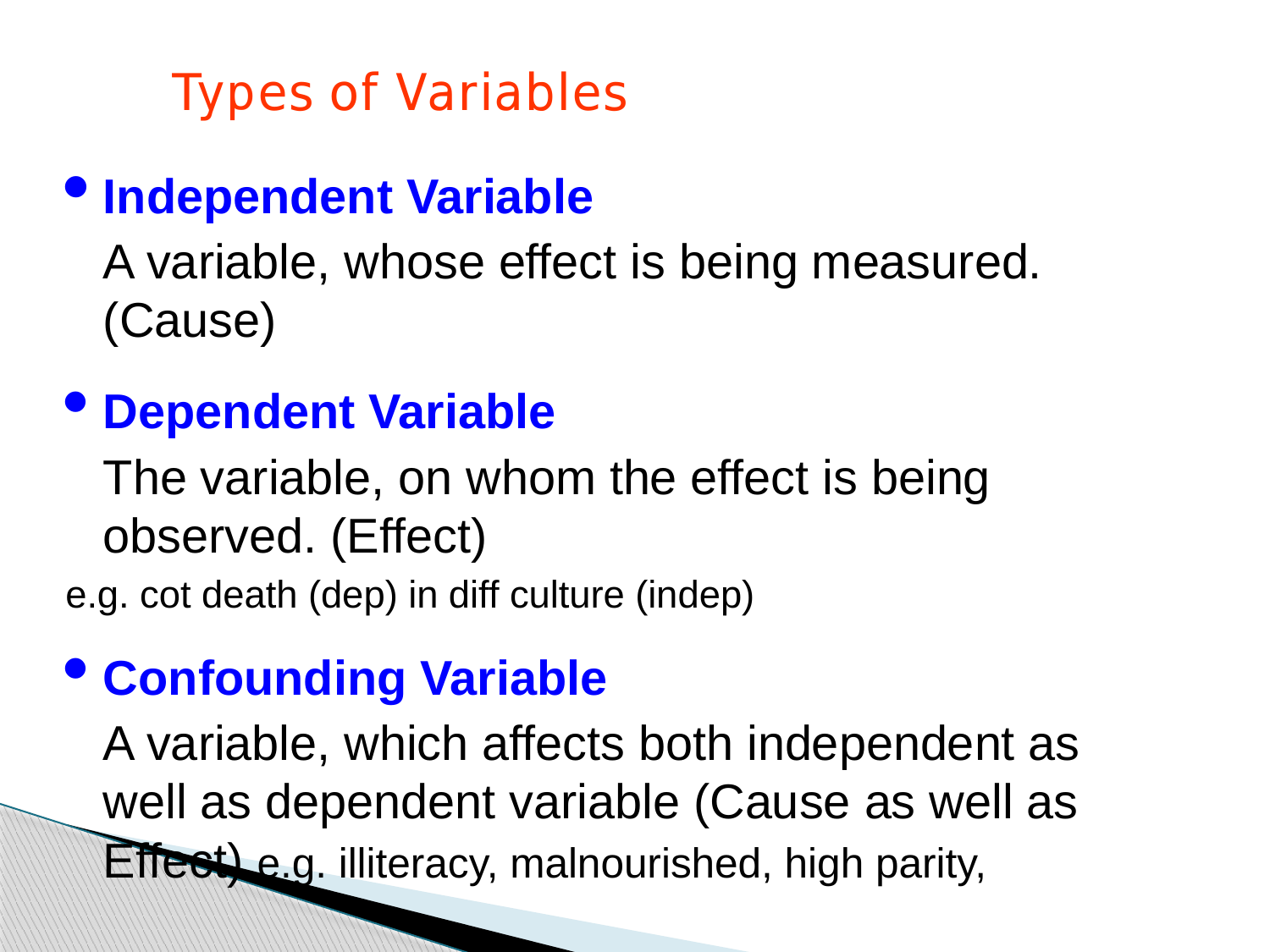

# Types of Variables
Independent Variable
	A variable, whose effect is being measured. (Cause)

Dependent Variable
	The variable, on whom the effect is being observed. (Effect)
e.g. cot death (dep) in diff culture (indep)

Confounding Variable
	A variable, which affects both independent as well as dependent variable (Cause as well as Effect) e.g. illiteracy, malnourished, high parity,